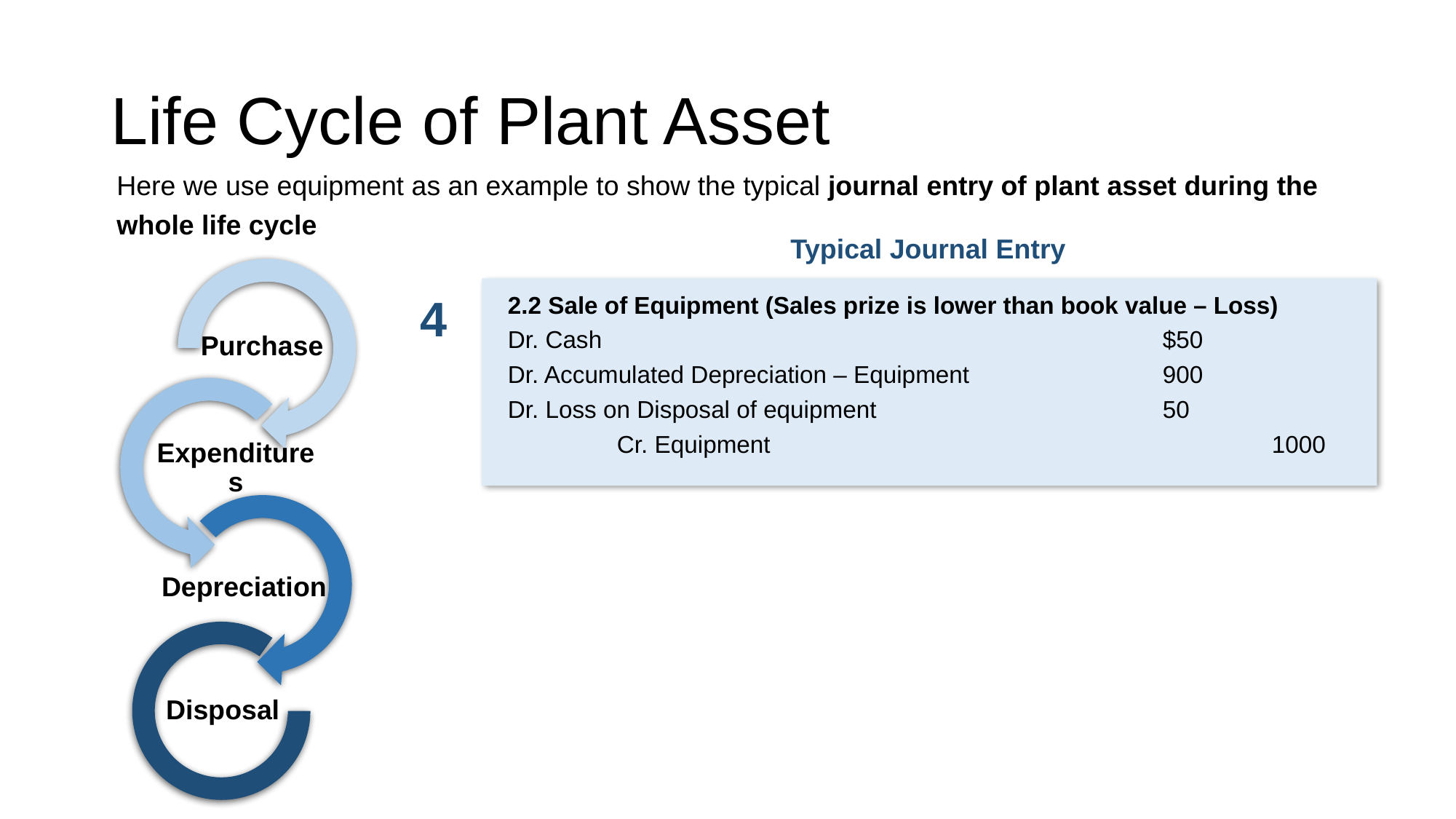

# Life Cycle of Plant Asset
Here we use equipment as an example to show the typical journal entry of plant asset during the whole life cycle
Typical Journal Entry

Purchase

2.2 Sale of Equipment (Sales prize is lower than book value – Loss)
Dr. Cash						$50
Dr. Accumulated Depreciation – Equipment		900
Dr. Loss on Disposal of equipment			50
	Cr. Equipment					1000
4
Expenditures
Depreciation
Disposal